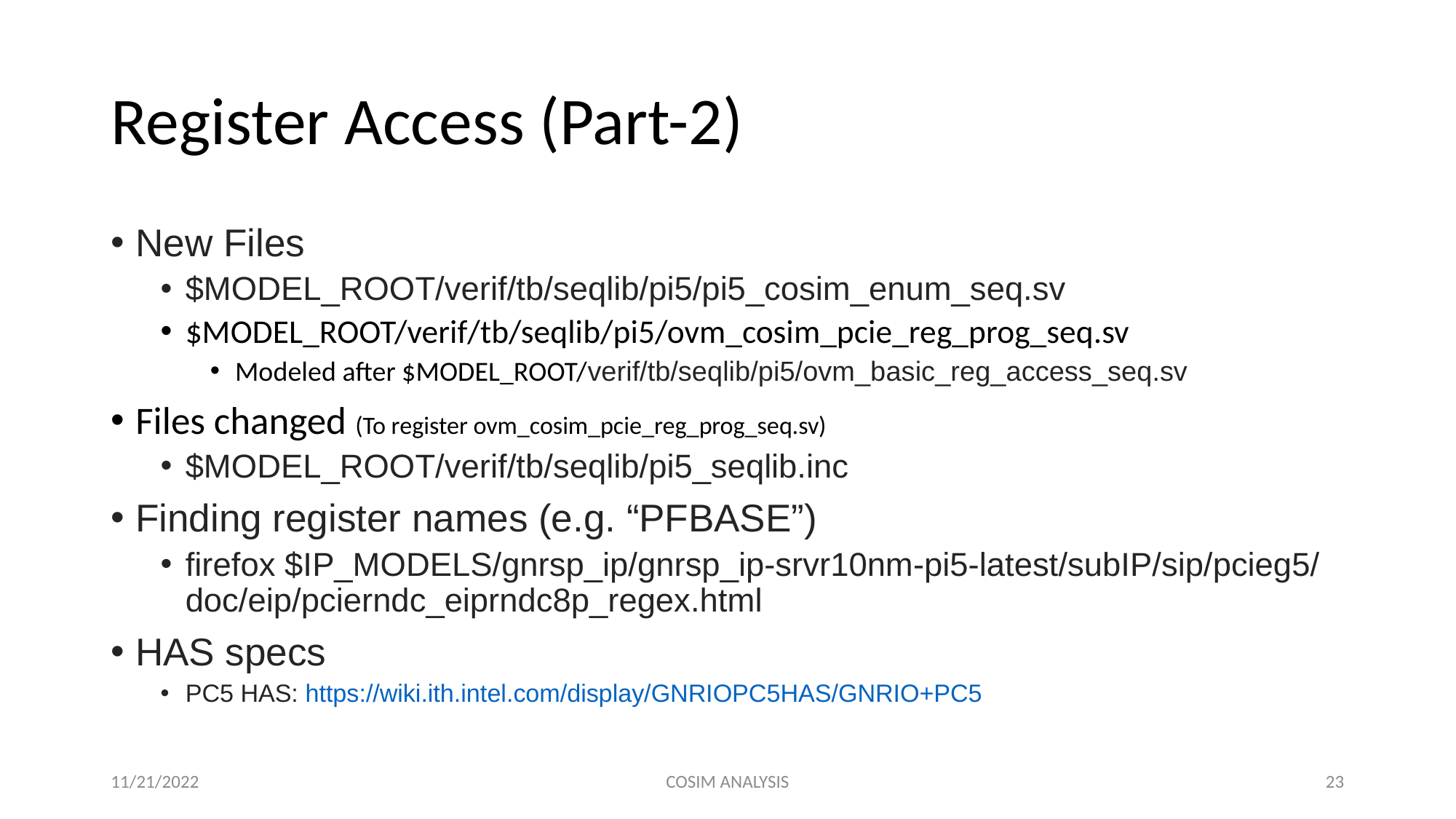

# Register Access (Part-2)
New Files
$MODEL_ROOT/verif/tb/seqlib/pi5/pi5_cosim_enum_seq.sv
$MODEL_ROOT/verif/tb/seqlib/pi5/ovm_cosim_pcie_reg_prog_seq.sv
Modeled after $MODEL_ROOT/verif/tb/seqlib/pi5/ovm_basic_reg_access_seq.sv
Files changed (To register ovm_cosim_pcie_reg_prog_seq.sv)
$MODEL_ROOT/verif/tb/seqlib/pi5_seqlib.inc
Finding register names (e.g. “PFBASE”)
firefox $IP_MODELS/gnrsp_ip/gnrsp_ip-srvr10nm-pi5-latest/subIP/sip/pcieg5/doc/eip/pcierndc_eiprndc8p_regex.html
HAS specs
PC5 HAS: https://wiki.ith.intel.com/display/GNRIOPC5HAS/GNRIO+PC5

11/21/2022
COSIM ANALYSIS
23